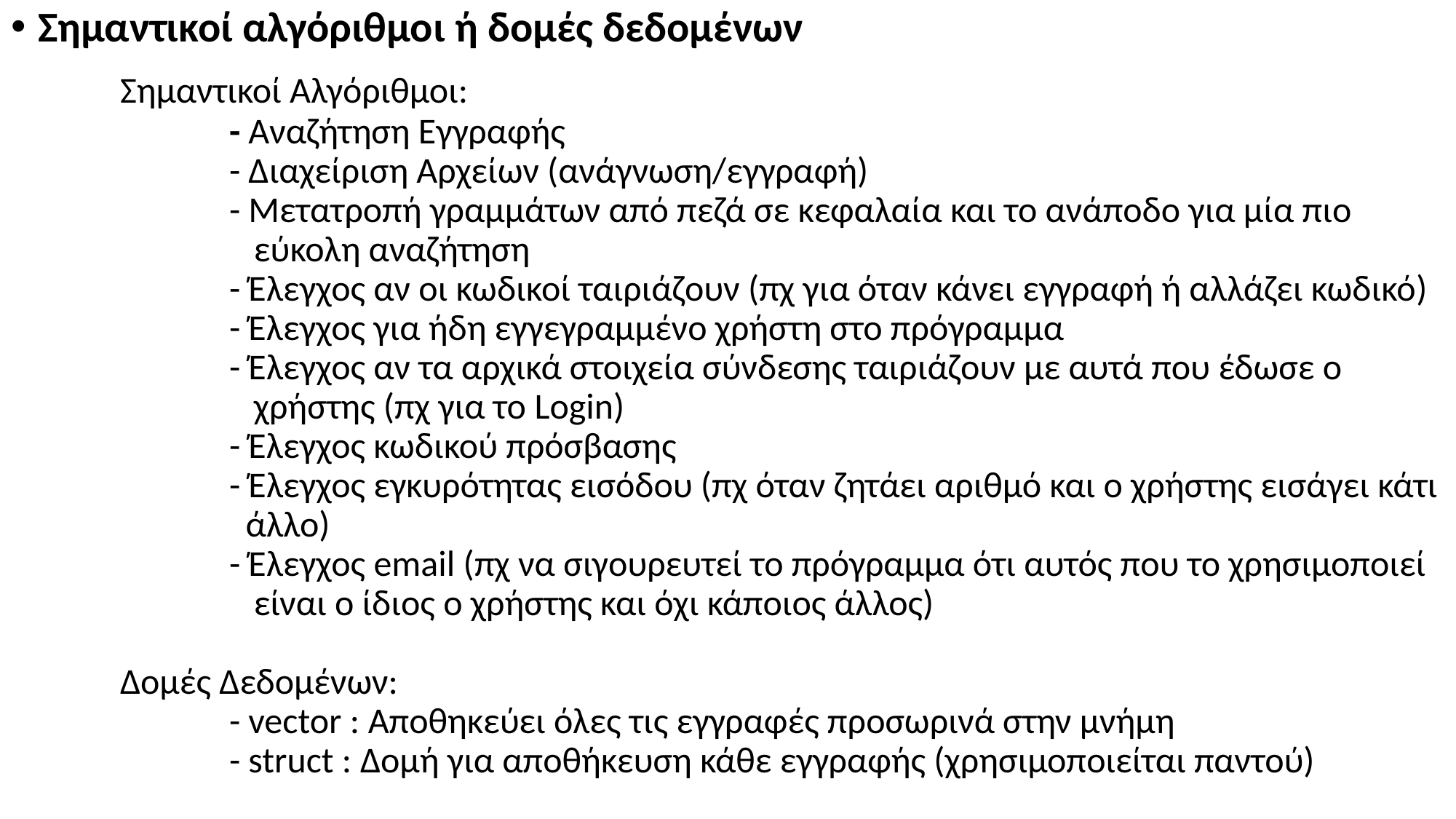

Σημαντικοί αλγόριθμοι ή δομές δεδομένων
	Σημαντικοί Αλγόριθμοι:
		- Αναζήτηση Εγγραφής
		- Διαχείριση Αρχείων (ανάγνωση/εγγραφή)
		- Μετατροπή γραμμάτων από πεζά σε κεφαλαία και το ανάποδο για μία πιο 			   εύκολη αναζήτηση
		- Έλεγχος αν οι κωδικοί ταιριάζουν (πχ για όταν κάνει εγγραφή ή αλλάζει κωδικό)
		- Έλεγχος για ήδη εγγεγραμμένο χρήστη στο πρόγραμμα
		- Έλεγχος αν τα αρχικά στοιχεία σύνδεσης ταιριάζουν με αυτά που έδωσε ο 			   χρήστης (πχ για το Login)
		- Έλεγχος κωδικού πρόσβασης
		- Έλεγχος εγκυρότητας εισόδου (πχ όταν ζητάει αριθμό και ο χρήστης εισάγει κάτι 		  άλλο)
		- Έλεγχος email (πχ να σιγουρευτεί το πρόγραμμα ότι αυτός που το χρησιμοποιεί 		   είναι ο ίδιος ο χρήστης και όχι κάποιος άλλος)

	Δομές Δεδομένων:
		- vector : Αποθηκεύει όλες τις εγγραφές προσωρινά στην μνήμη
		- struct : Δομή για αποθήκευση κάθε εγγραφής (χρησιμοποιείται παντού)
#